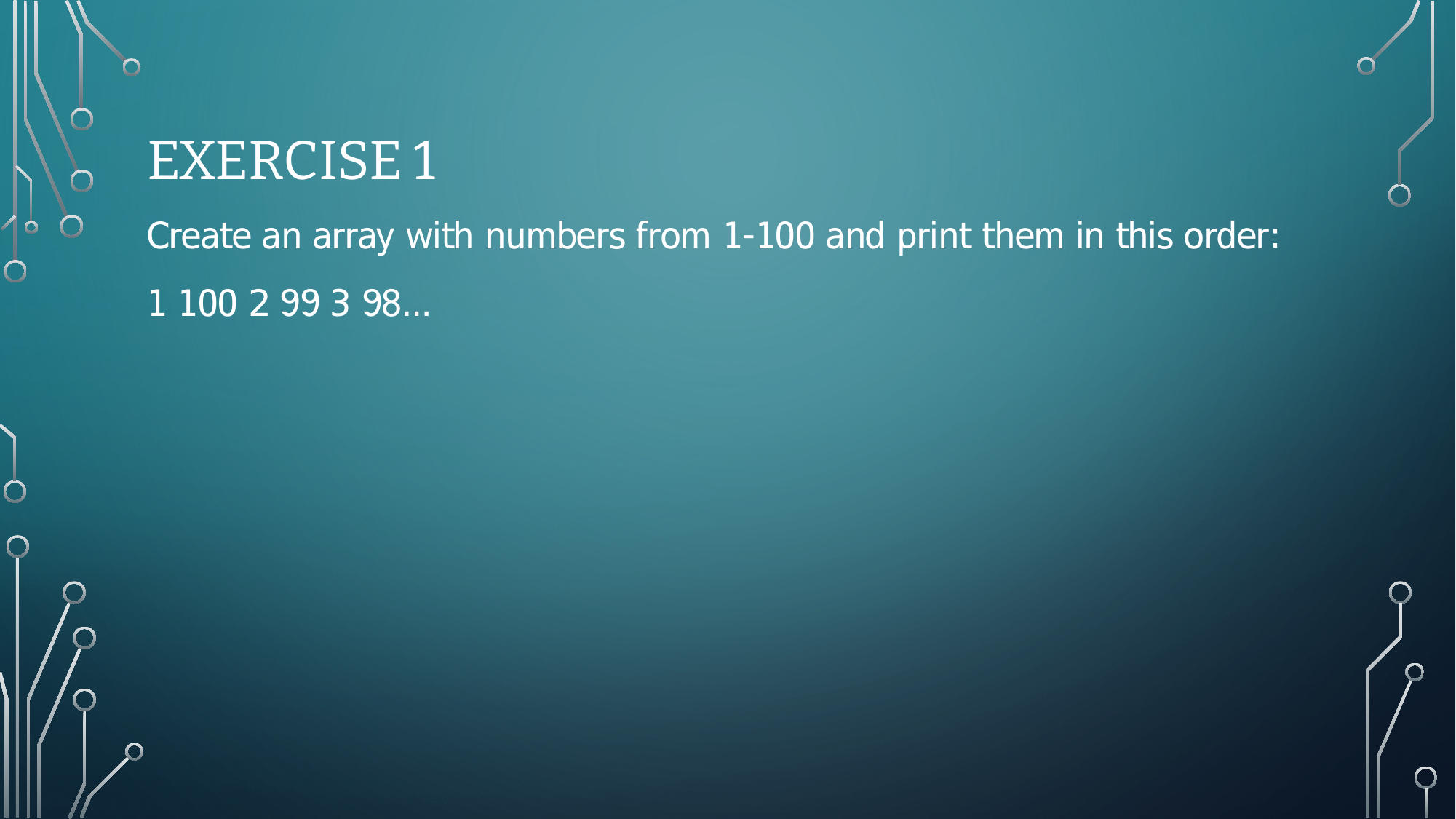

# exercise 1
Create an array with numbers from 1-100 and print them in this order:
1 100 2 99 3 98…